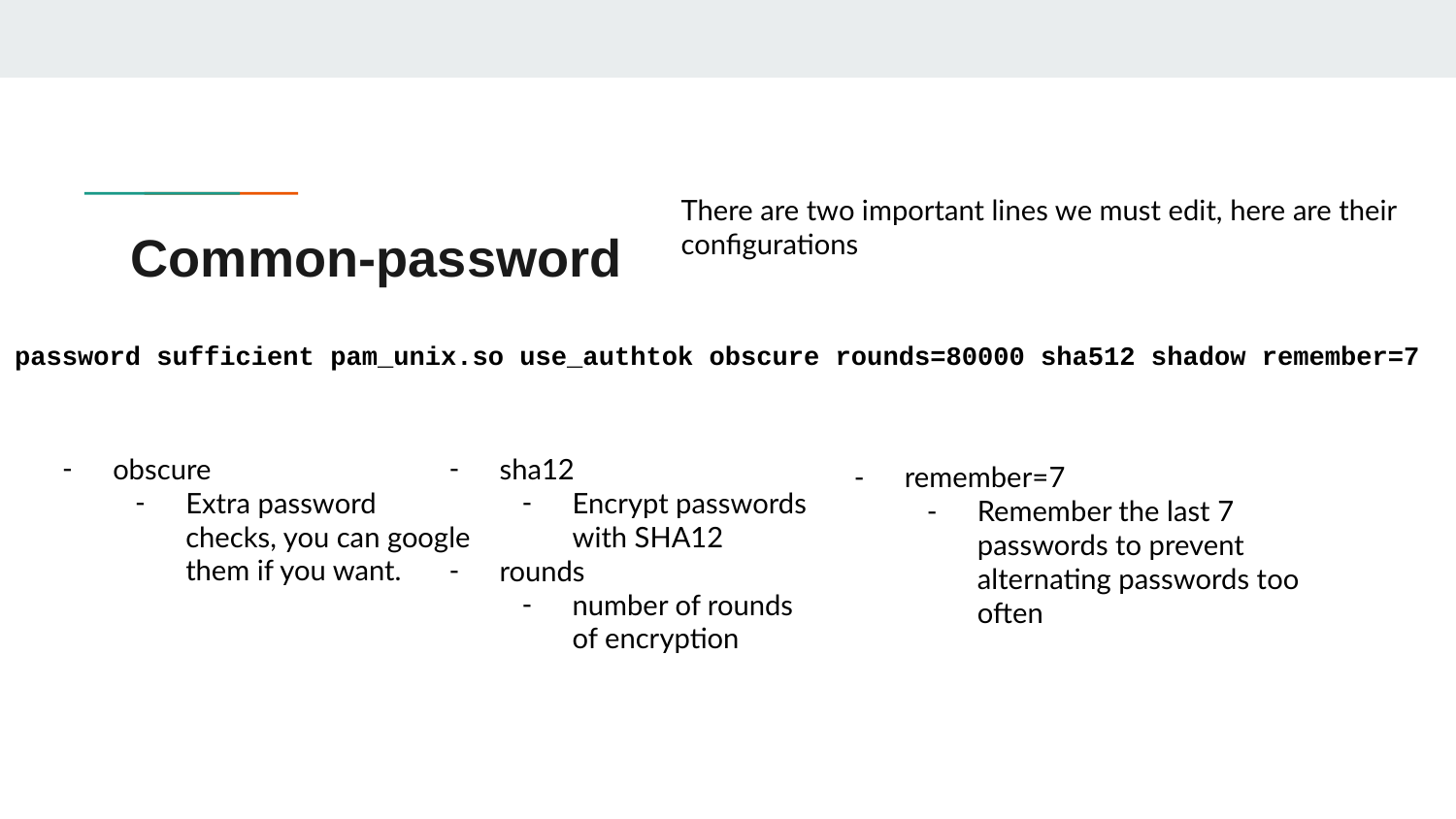

There are two important lines we must edit, here are their configurations
# Common-password
password sufficient pam_unix.so use_authtok obscure rounds=80000 sha512 shadow remember=7
sha12
Encrypt passwords with SHA12
rounds
number of rounds of encryption
obscure
Extra password checks, you can google them if you want.
remember=7
Remember the last 7 passwords to prevent alternating passwords too often